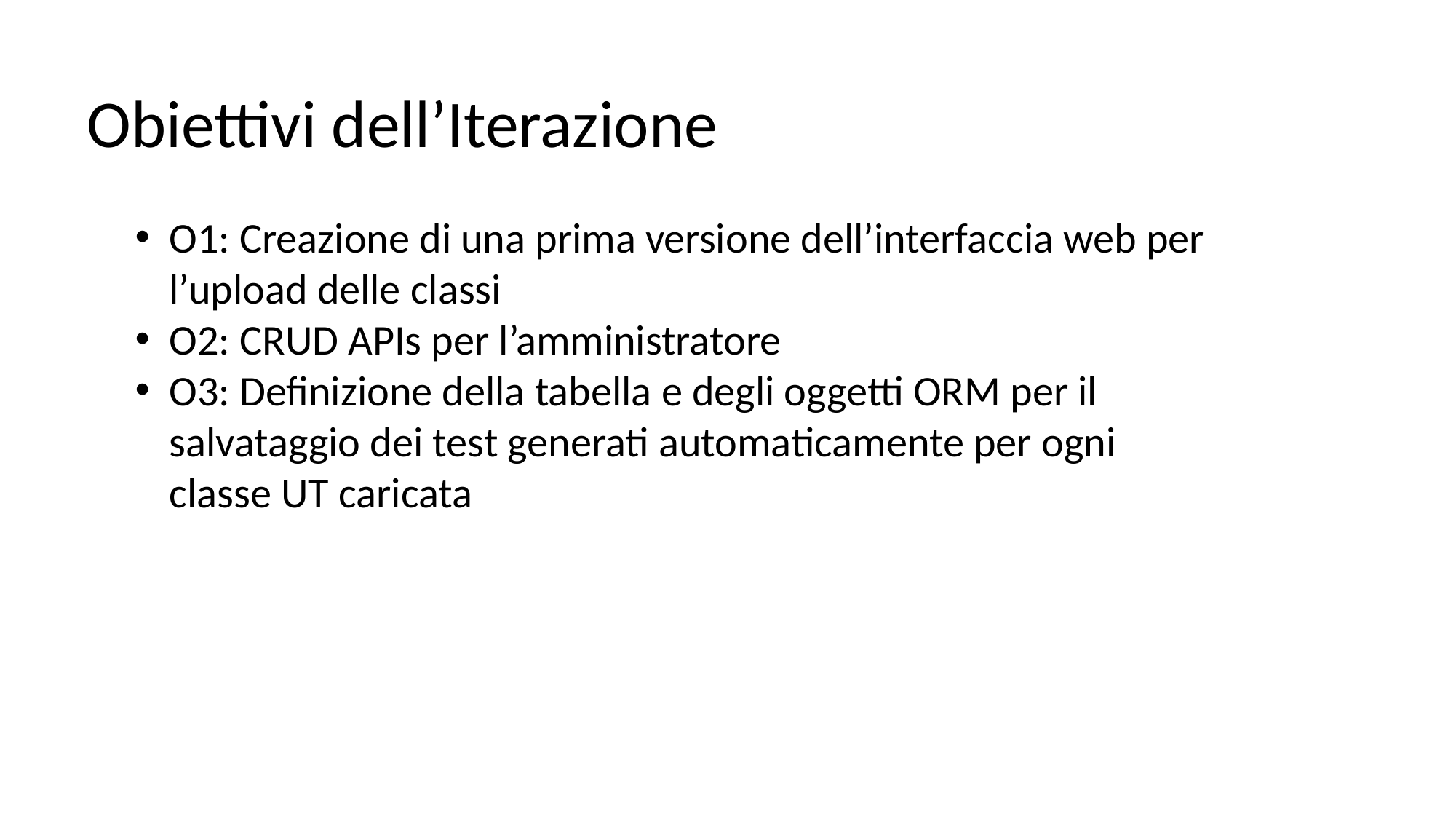

# Obiettivi dell’Iterazione

O1: Creazione di una prima versione dell’interfaccia web per l’upload delle classi
O2: CRUD APIs per l’amministratore
O3: Definizione della tabella e degli oggetti ORM per il salvataggio dei test generati automaticamente per ogni classe UT caricata